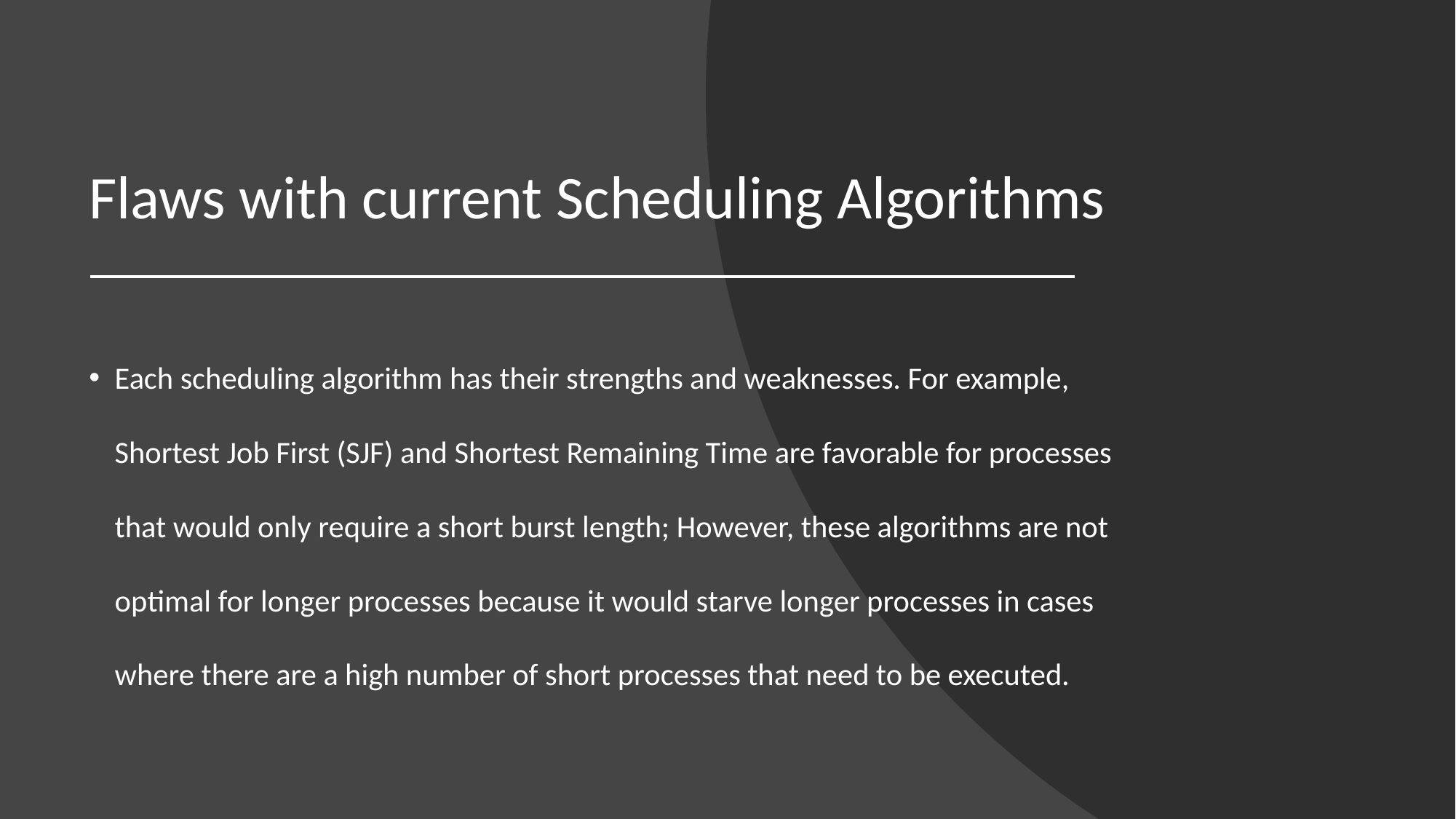

# Flaws with current Scheduling Algorithms
Each scheduling algorithm has their strengths and weaknesses. For example, Shortest Job First (SJF) and Shortest Remaining Time are favorable for processes that would only require a short burst length; However, these algorithms are not optimal for longer processes because it would starve longer processes in cases where there are a high number of short processes that need to be executed.